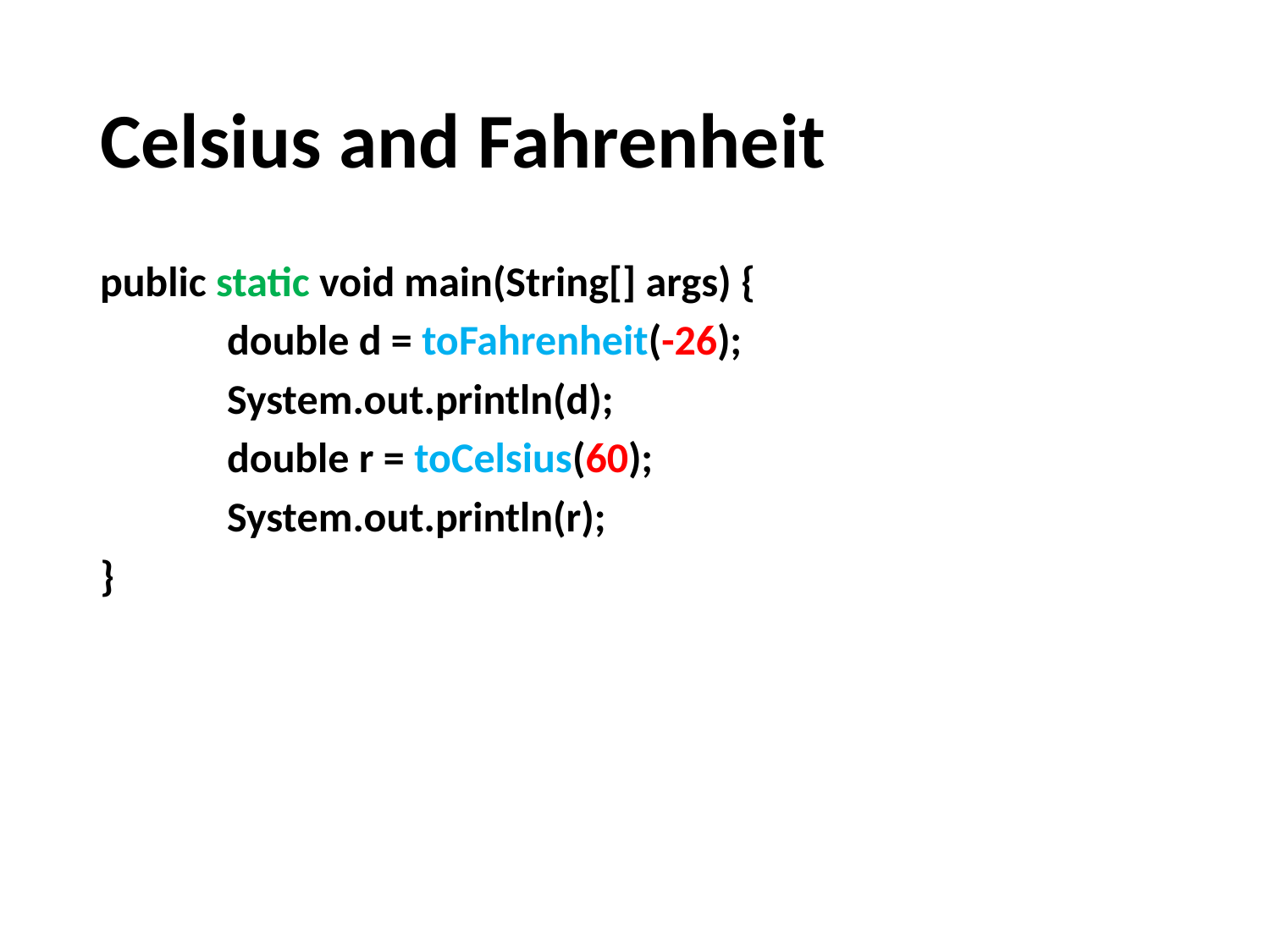

# Celsius and Fahrenheit
public static void main(String[] args) {
	double d = toFahrenheit(-26);
	System.out.println(d);
	double r = toCelsius(60);
	System.out.println(r);
}